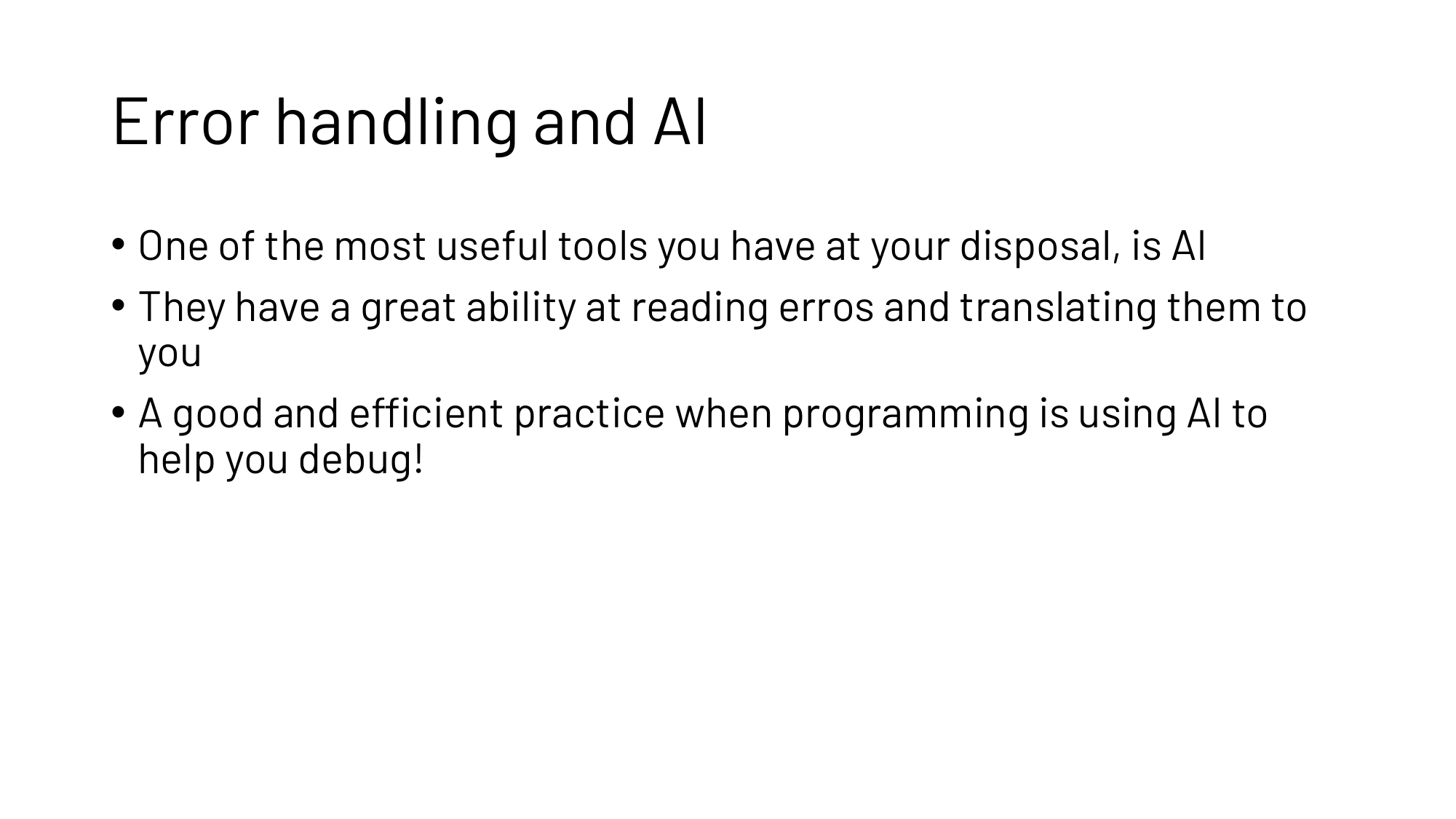

# Error handling and AI
One of the most useful tools you have at your disposal, is AI
They have a great ability at reading erros and translating them to you
A good and efficient practice when programming is using AI to help you debug!